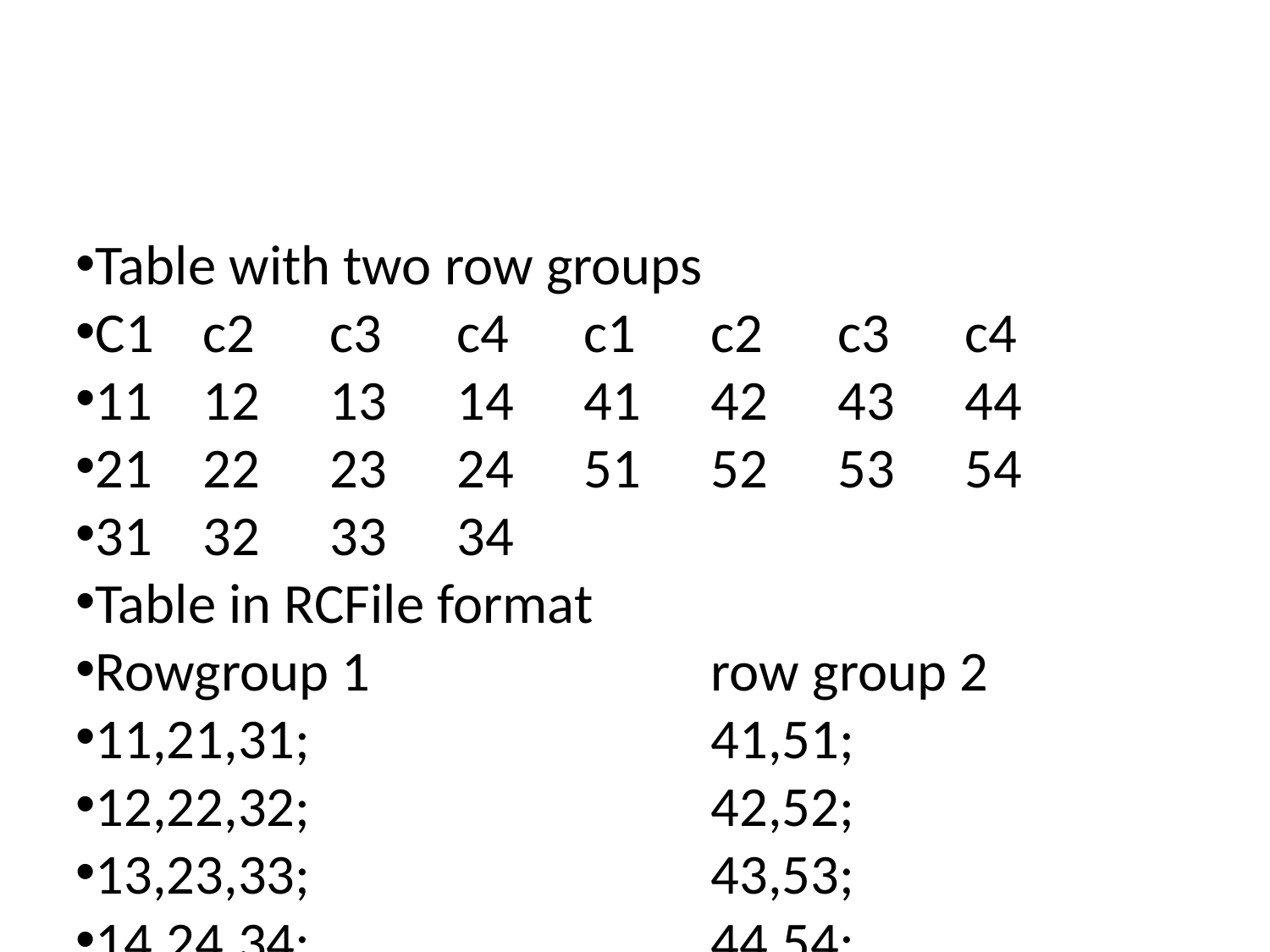

Table with two row groups
C1	c2	c3	c4	c1	c2	c3	c4
11	12	13	14	41	42	43	44
21	22	23	24	51	52	53	54
31	32	33	34
Table in RCFile format
Rowgroup 1			row group 2
11,21,31;				41,51;
12,22,32;				42,52;
13,23,33;				43,53;
14,24,34;				44,54;